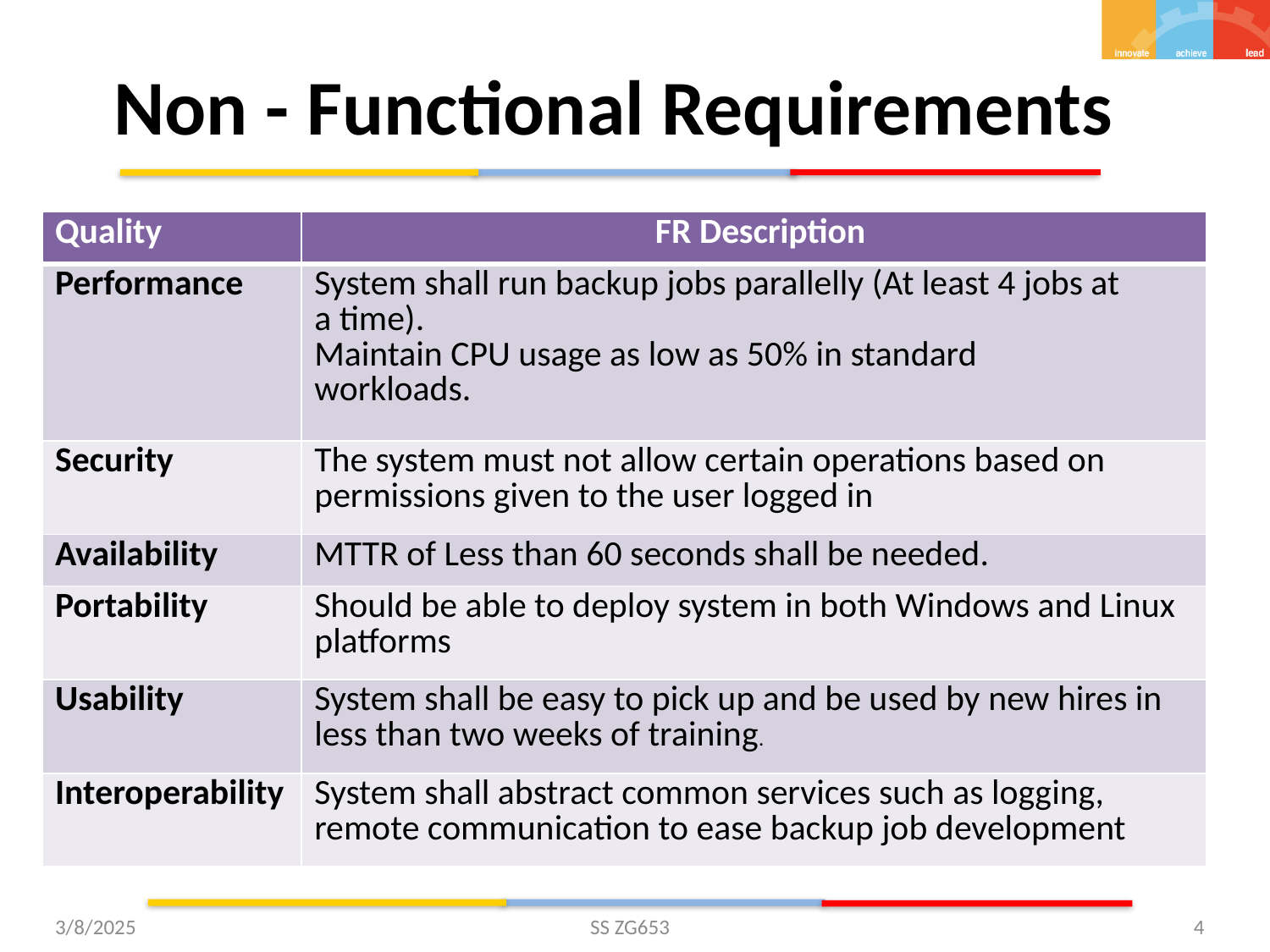

# Non - Functional Requirements
| Quality | FR Description |
| --- | --- |
| Performance | System shall run backup jobs parallelly (At least 4 jobs at a time). Maintain CPU usage as low as 50% in standard workloads. |
| Security | The system must not allow certain operations based on permissions given to the user logged in |
| Availability | MTTR of Less than 60 seconds shall be needed. |
| Portability | Should be able to deploy system in both Windows and Linux platforms |
| Usability | System shall be easy to pick up and be used by new hires in less than two weeks of training. |
| Interoperability | System shall abstract common services such as logging, remote communication to ease backup job development |
3/8/2025
SS ZG653
4